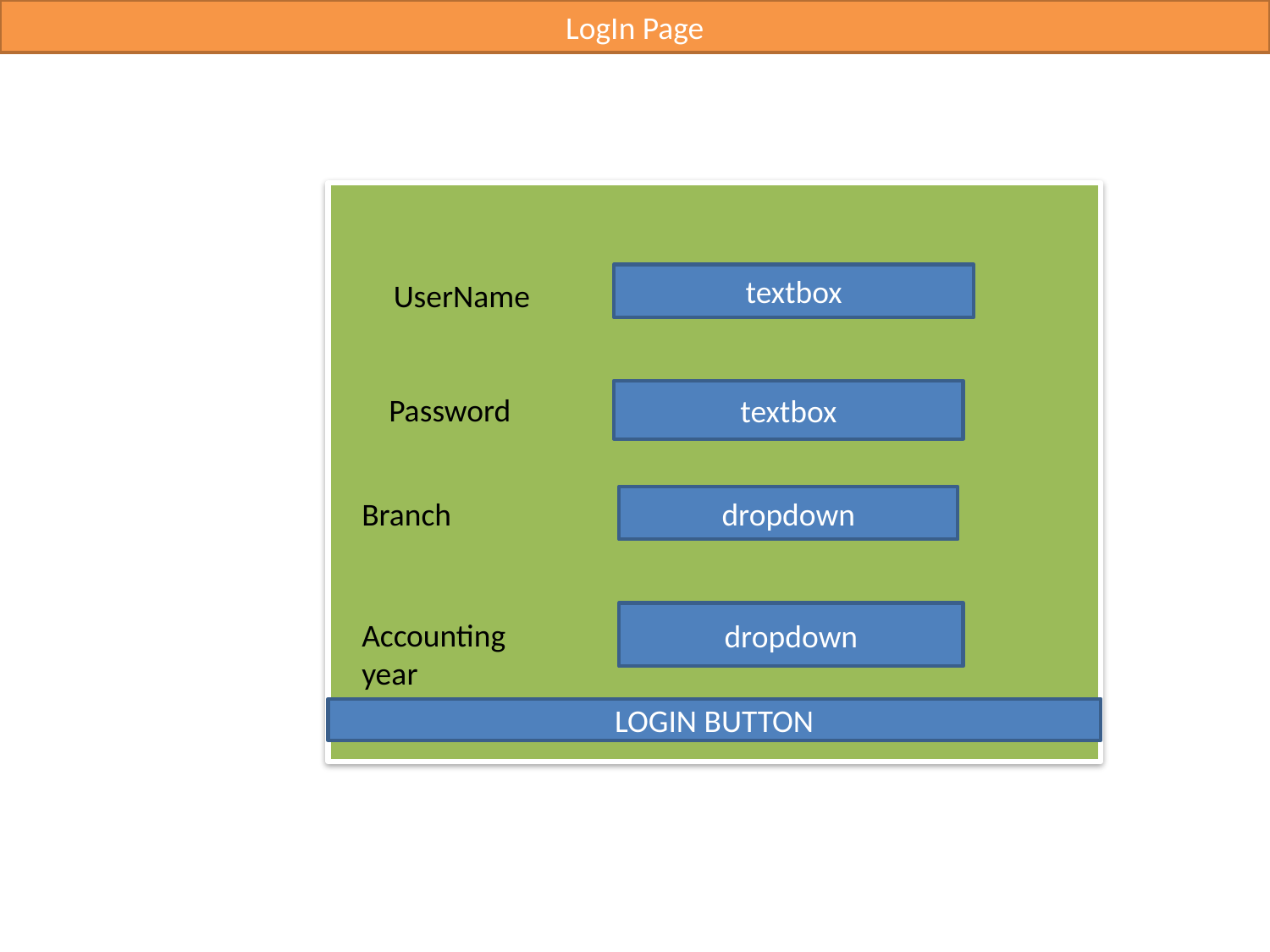

LogIn Page

textbox
UserName
textbox
Password
dropdown
Branch
dropdown
Accounting year
LOGIN BUTTON